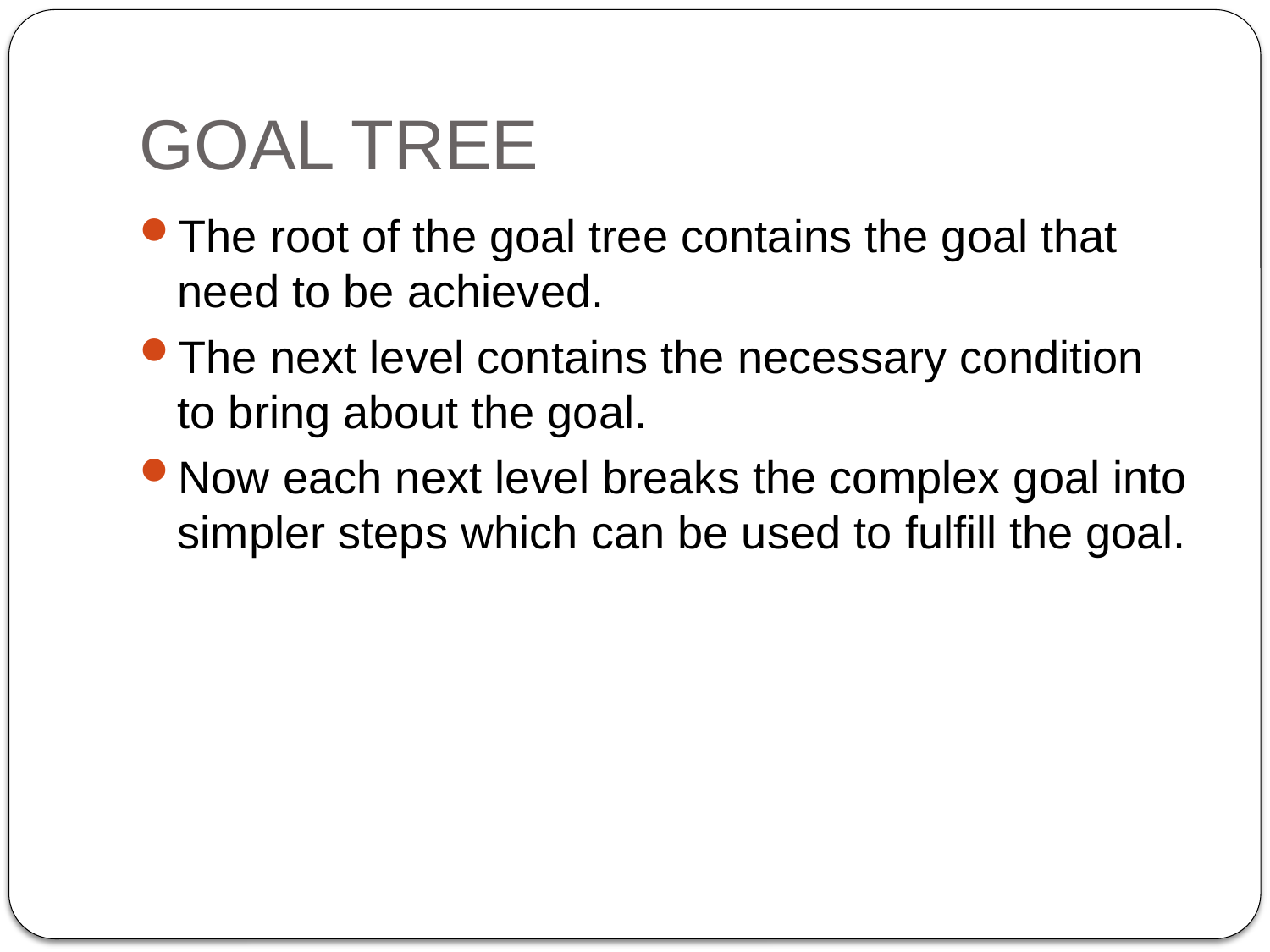

# GOAL TREE
The root of the goal tree contains the goal that need to be achieved.
The next level contains the necessary condition to bring about the goal.
Now each next level breaks the complex goal into simpler steps which can be used to fulfill the goal.